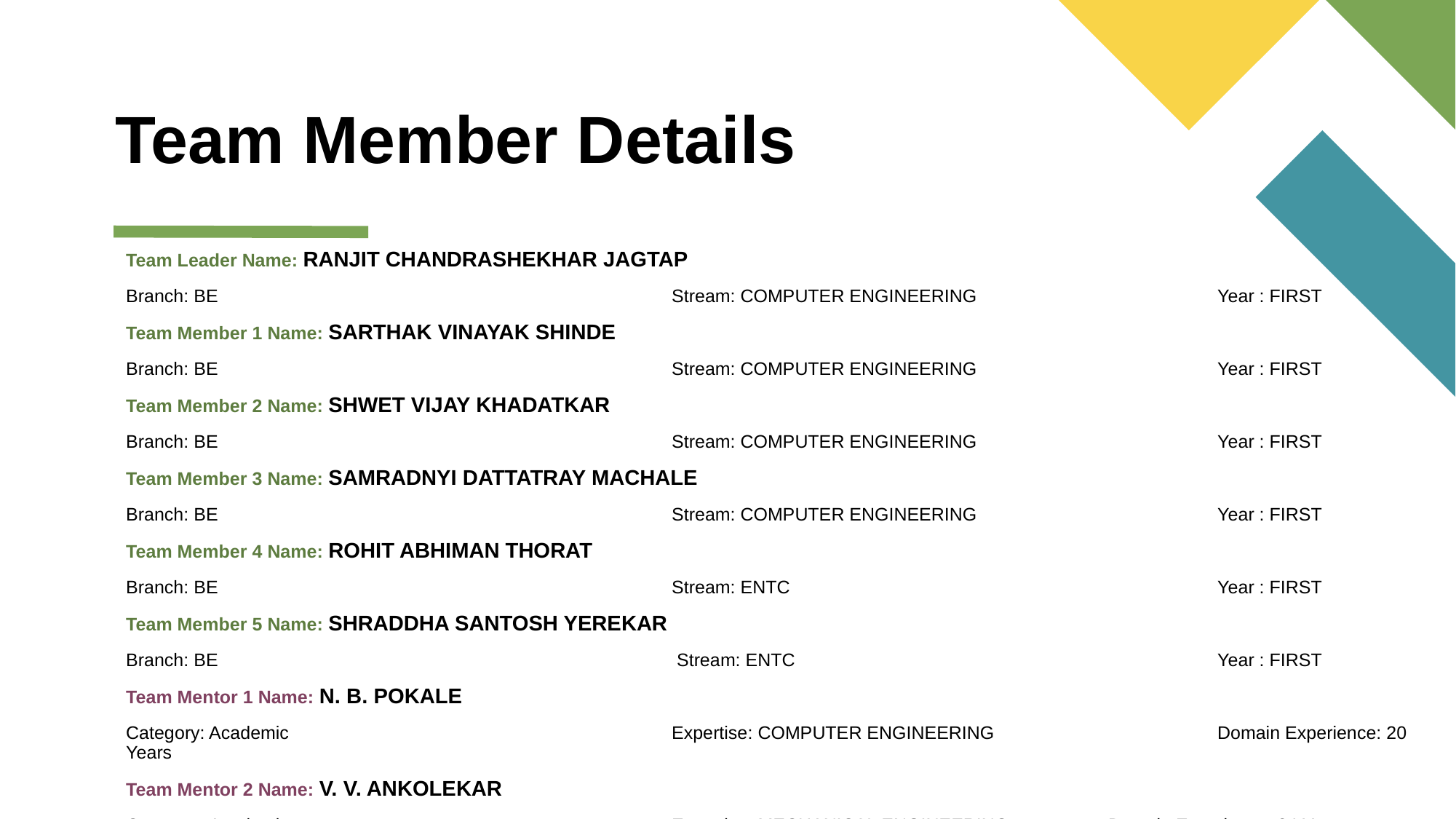

# Team Member Details
Team Leader Name: RANJIT CHANDRASHEKHAR JAGTAP
Branch: BE					Stream: COMPUTER ENGINEERING			Year : FIRST
Team Member 1 Name: SARTHAK VINAYAK SHINDE
Branch: BE					Stream: COMPUTER ENGINEERING			Year : FIRST
Team Member 2 Name: SHWET VIJAY KHADATKAR
Branch: BE					Stream: COMPUTER ENGINEERING			Year : FIRST
Team Member 3 Name: SAMRADNYI DATTATRAY MACHALE
Branch: BE					Stream: COMPUTER ENGINEERING			Year : FIRST
Team Member 4 Name: ROHIT ABHIMAN THORAT
Branch: BE					Stream: ENTC				Year : FIRST
Team Member 5 Name: SHRADDHA SANTOSH YEREKAR
Branch: BE					 Stream: ENTC				Year : FIRST
Team Mentor 1 Name: N. B. POKALE
Category: Academic				Expertise: COMPUTER ENGINEERING 		Domain Experience: 20 Years
Team Mentor 2 Name: V. V. ANKOLEKAR
Category: Academic				Expertise: MECHANICAL ENGINEERING	Domain Experience: 24 Years